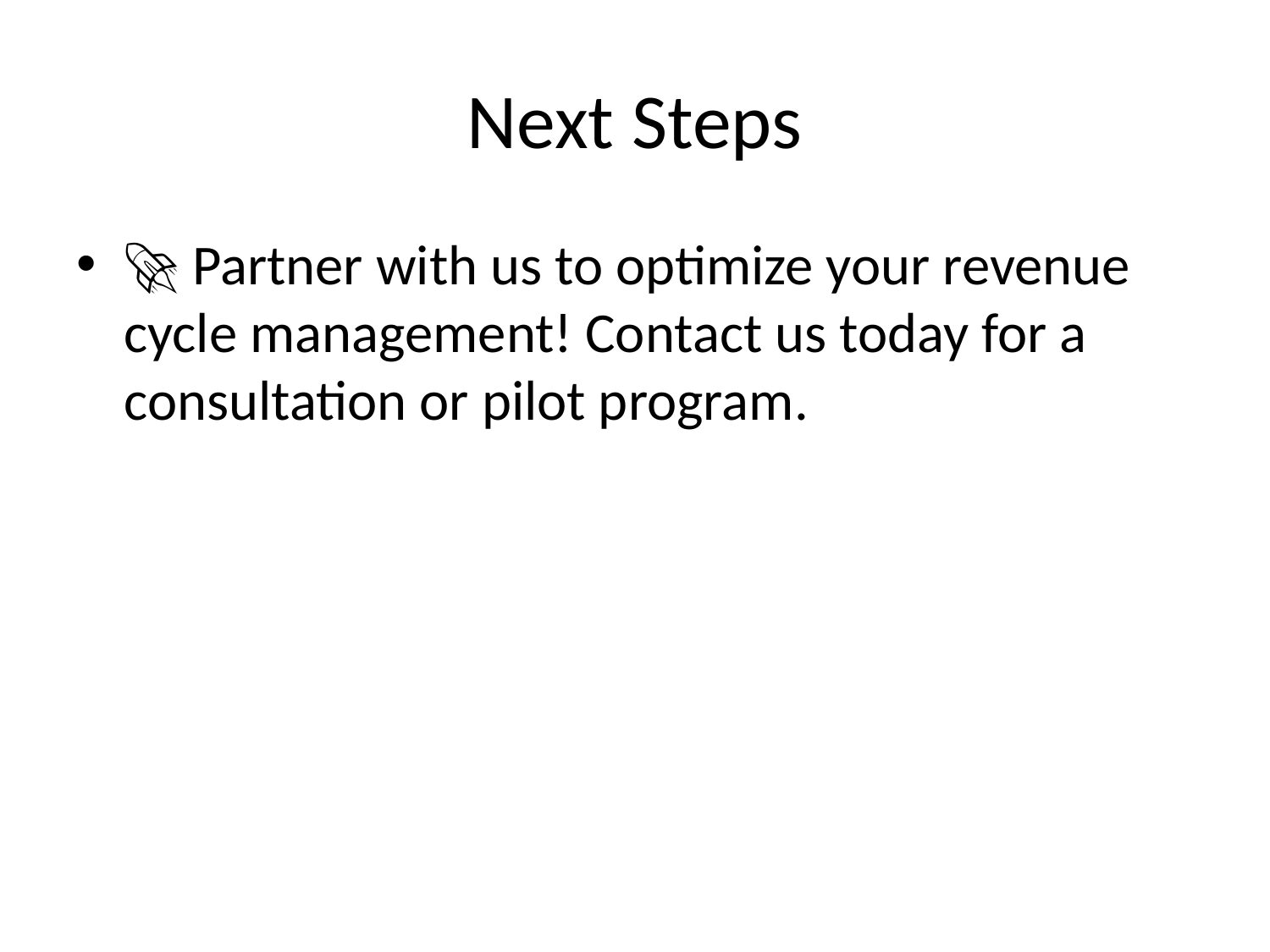

# Next Steps
🚀 Partner with us to optimize your revenue cycle management! Contact us today for a consultation or pilot program.